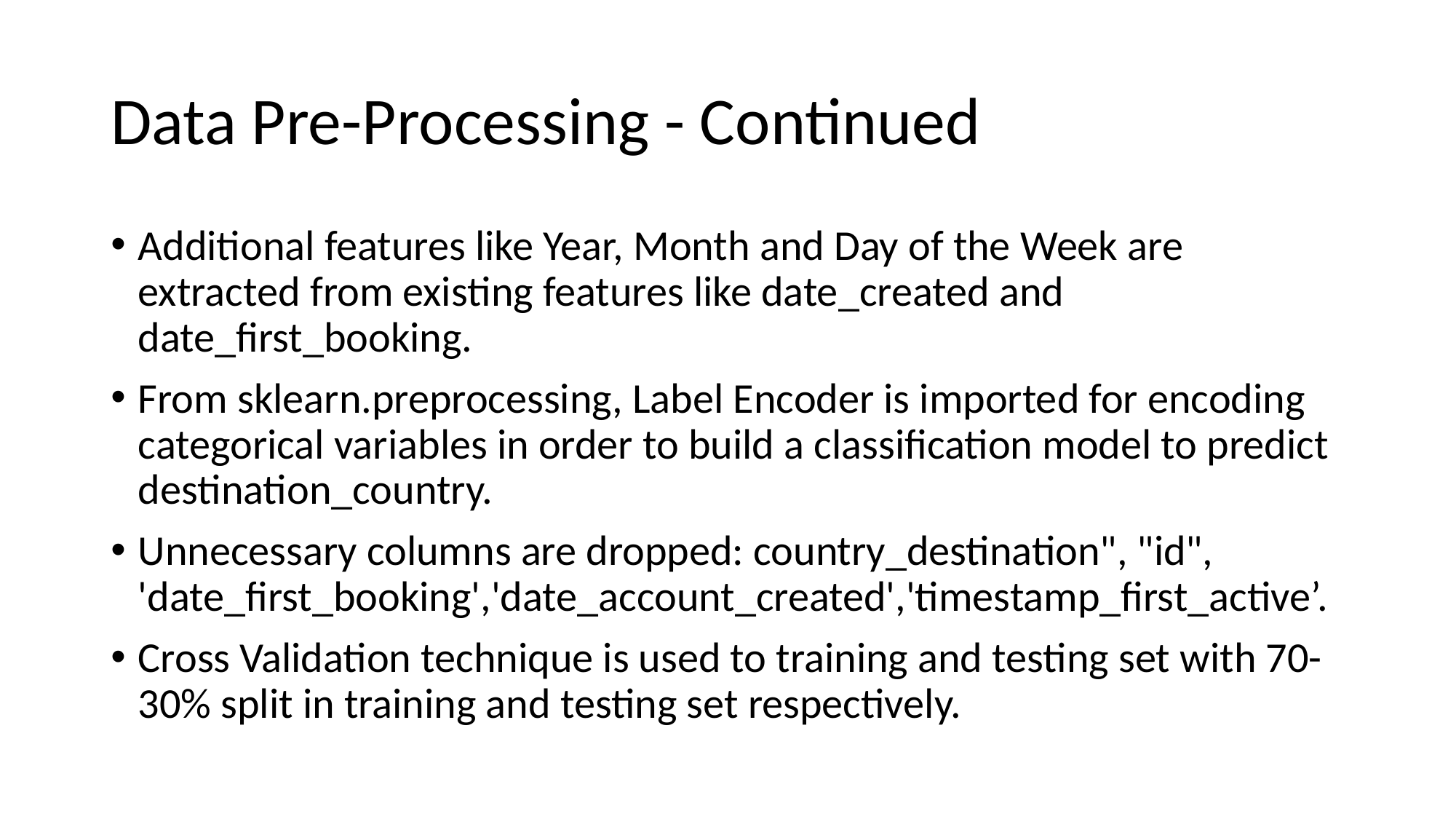

# Data Pre-Processing - Continued
Additional features like Year, Month and Day of the Week are extracted from existing features like date_created and date_first_booking.
From sklearn.preprocessing, Label Encoder is imported for encoding categorical variables in order to build a classification model to predict destination_country.
Unnecessary columns are dropped: country_destination", "id", 'date_first_booking','date_account_created','timestamp_first_active’.
Cross Validation technique is used to training and testing set with 70-30% split in training and testing set respectively.